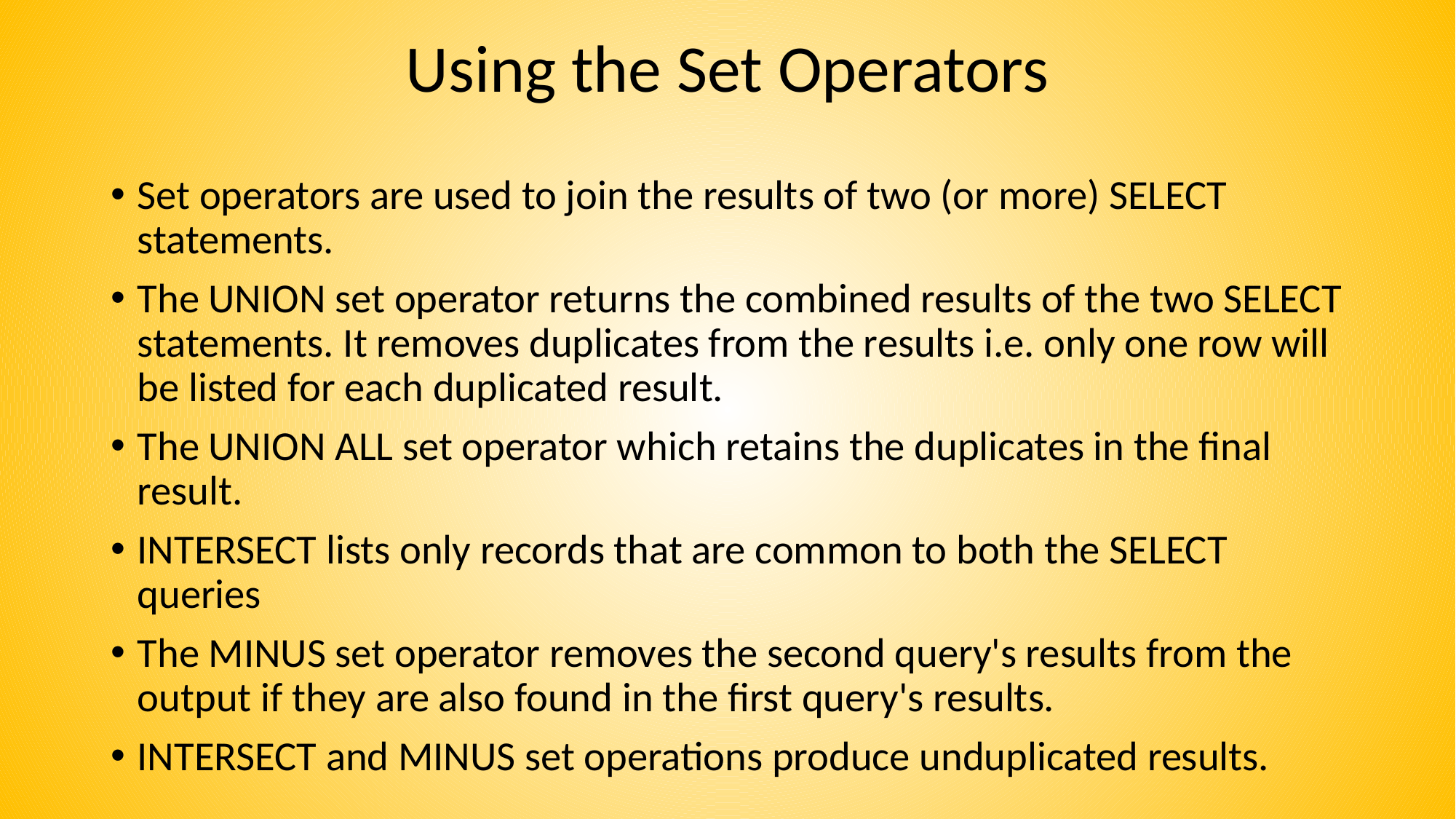

# Using the Set Operators
Set operators are used to join the results of two (or more) SELECT statements.
The UNION set operator returns the combined results of the two SELECT statements. It removes duplicates from the results i.e. only one row will be listed for each duplicated result.
The UNION ALL set operator which retains the duplicates in the final result.
INTERSECT lists only records that are common to both the SELECT queries
The MINUS set operator removes the second query's results from the output if they are also found in the first query's results.
INTERSECT and MINUS set operations produce unduplicated results.